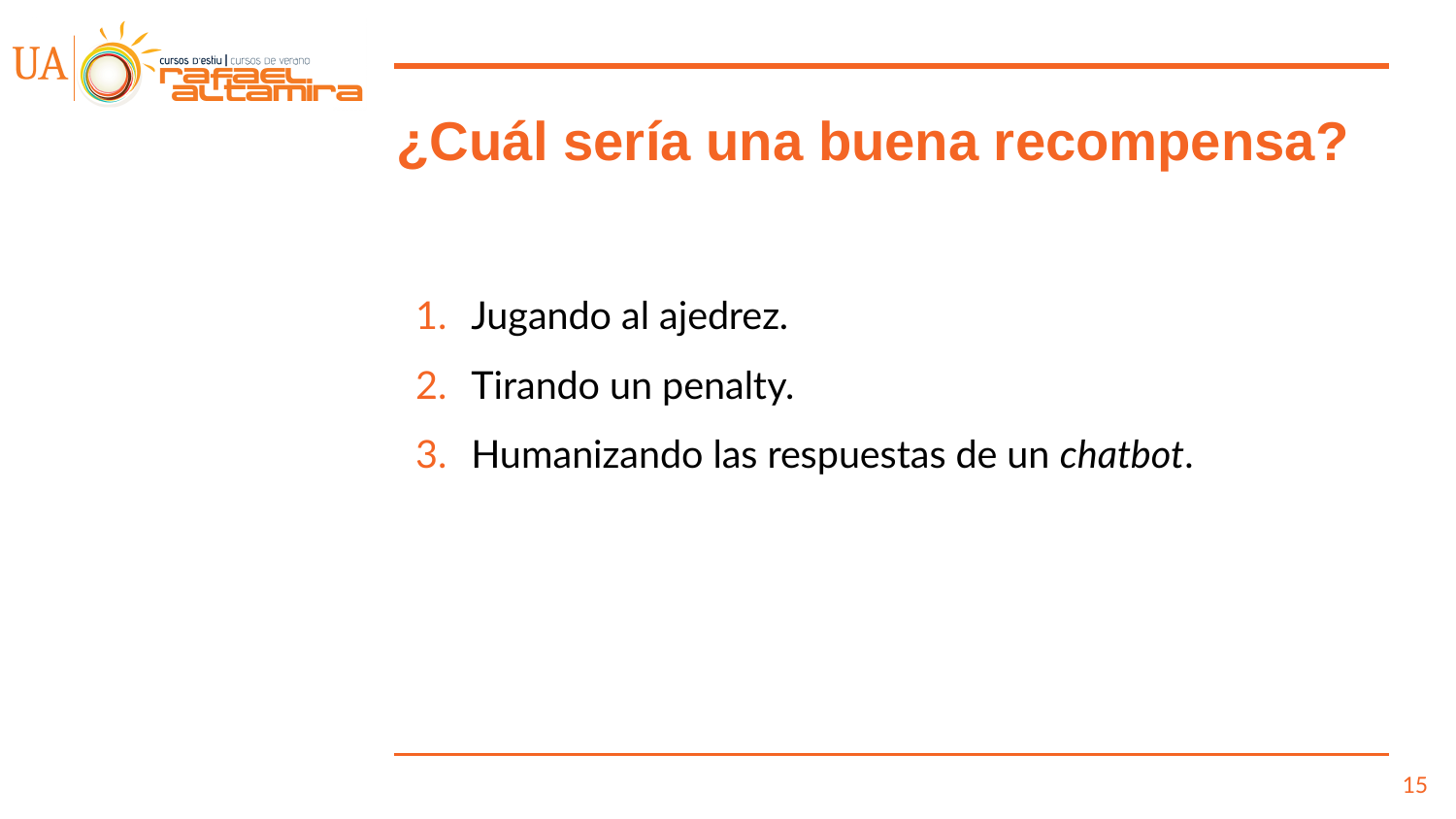

# ¿Cuál sería una buena recompensa?
Jugando al ajedrez.
Tirando un penalty.
Humanizando las respuestas de un chatbot.
15